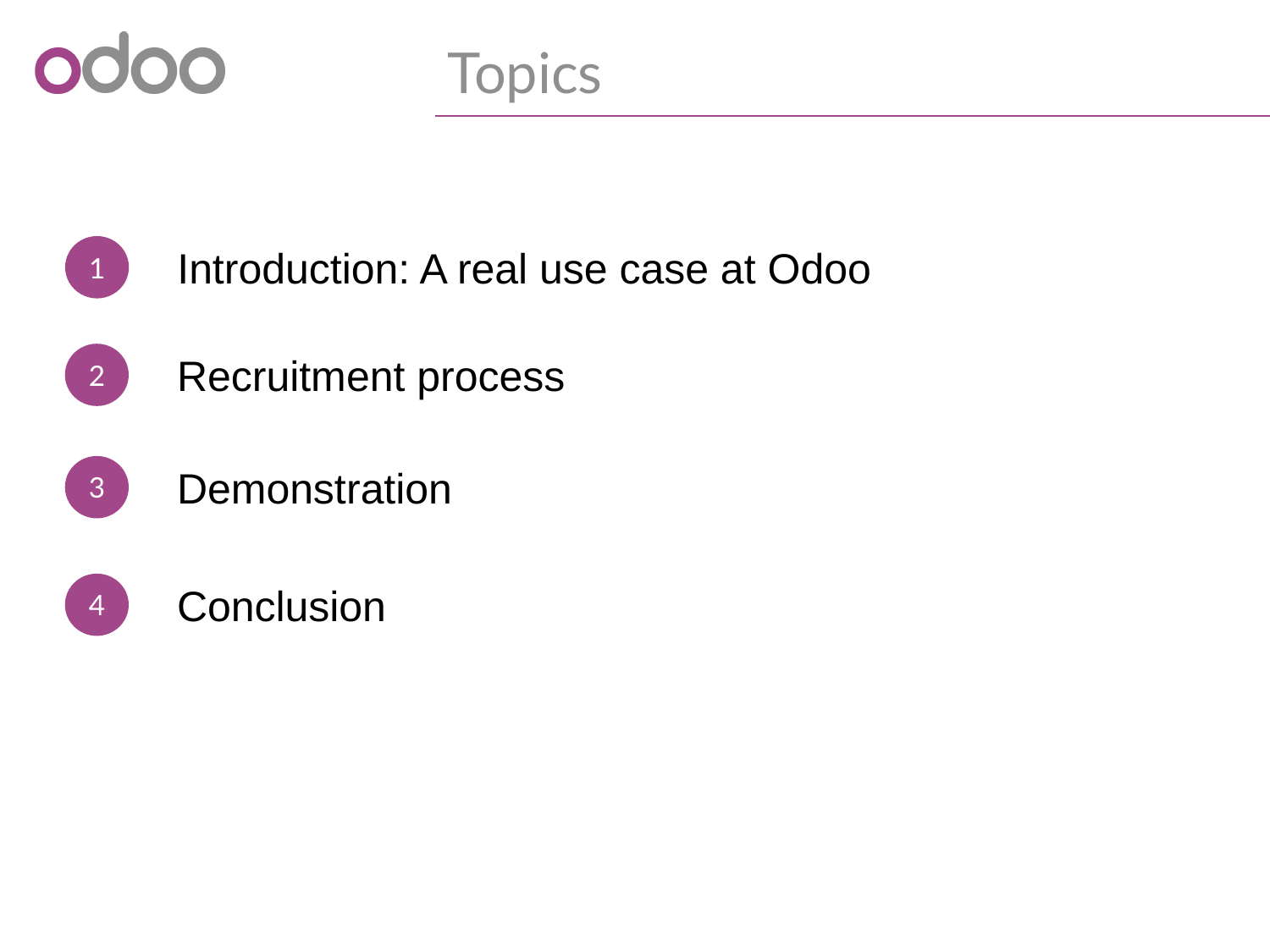

# Topics
1
Introduction: A real use case at Odoo
2
Recruitment process
3
Demonstration
4
Conclusion